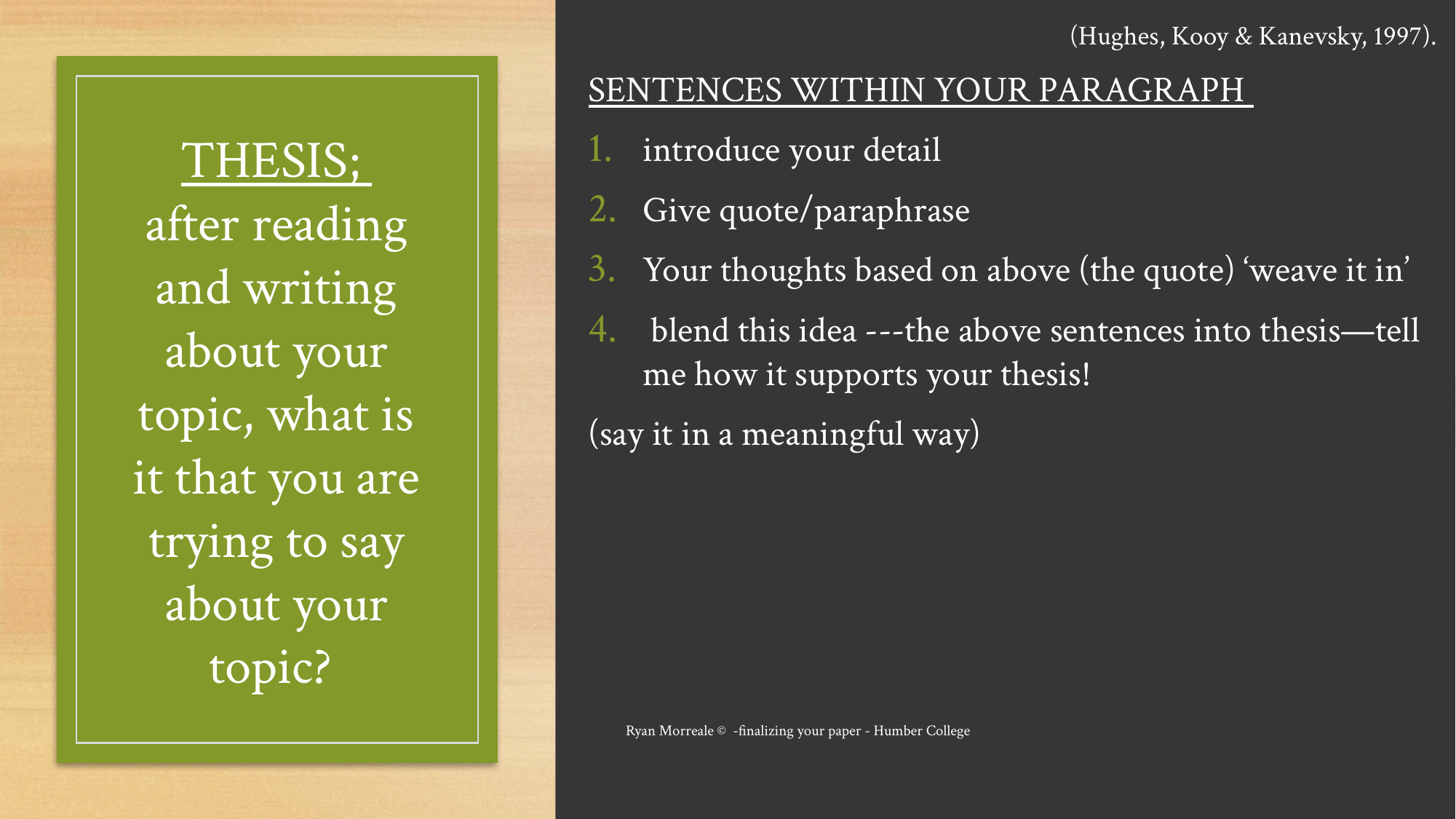

(Hughes, Kooy & Kanevsky, 1997).

Sentences within your paragraph
introduce your detail
Give quote/paraphrase
Your thoughts based on above (the quote) ‘weave it in’
 blend this idea ---the above sentences into thesis—tell me how it supports your thesis!
(say it in a meaningful way)

# Thesis; after reading and writing about your topic, what is it that you are trying to say about your topic?
Ryan Morreale ©  -finalizing your paper - Humber College